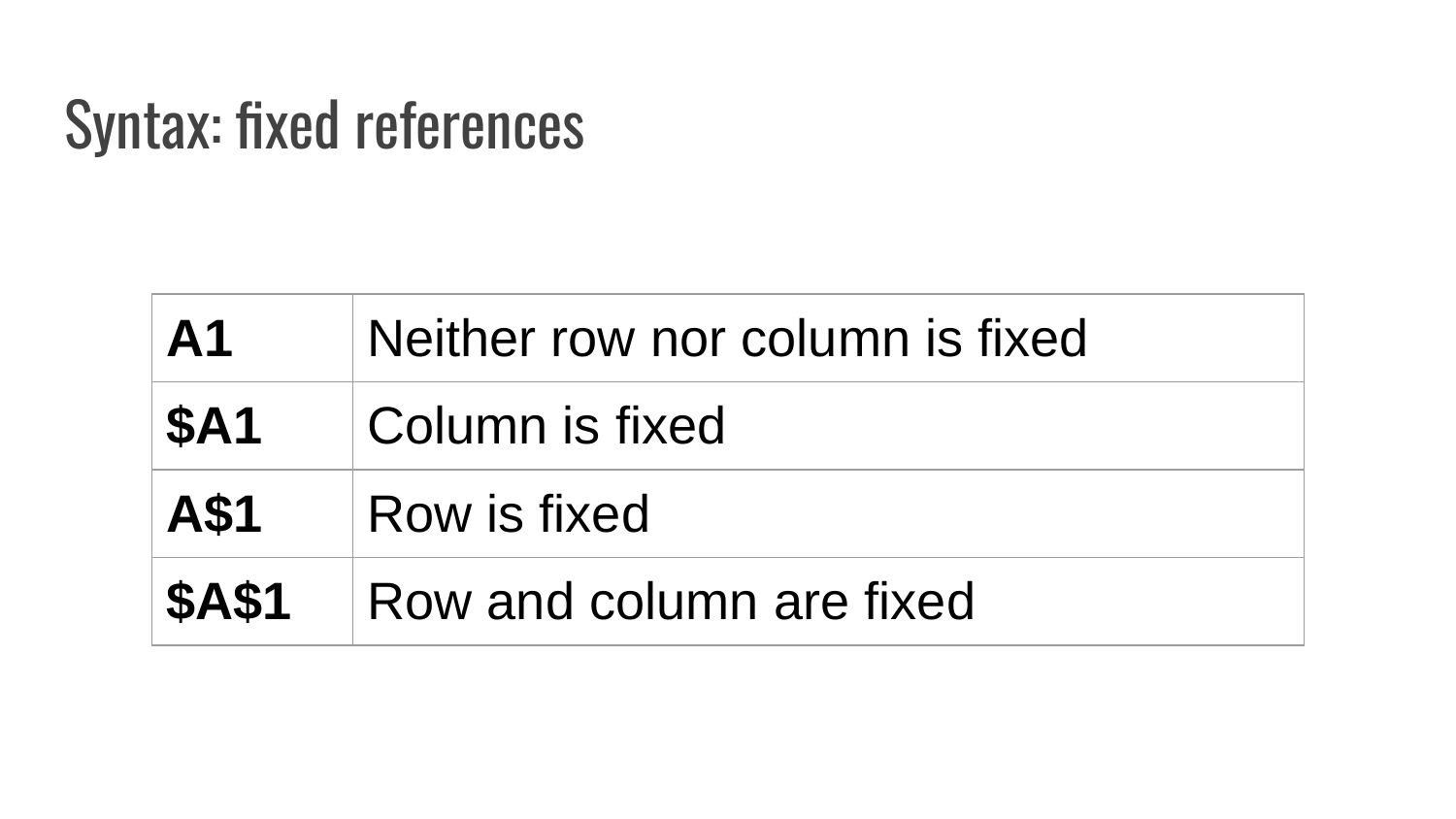

# Syntax: fixed references
| A1 | Neither row nor column is fixed |
| --- | --- |
| $A1 | Column is fixed |
| A$1 | Row is fixed |
| $A$1 | Row and column are fixed |